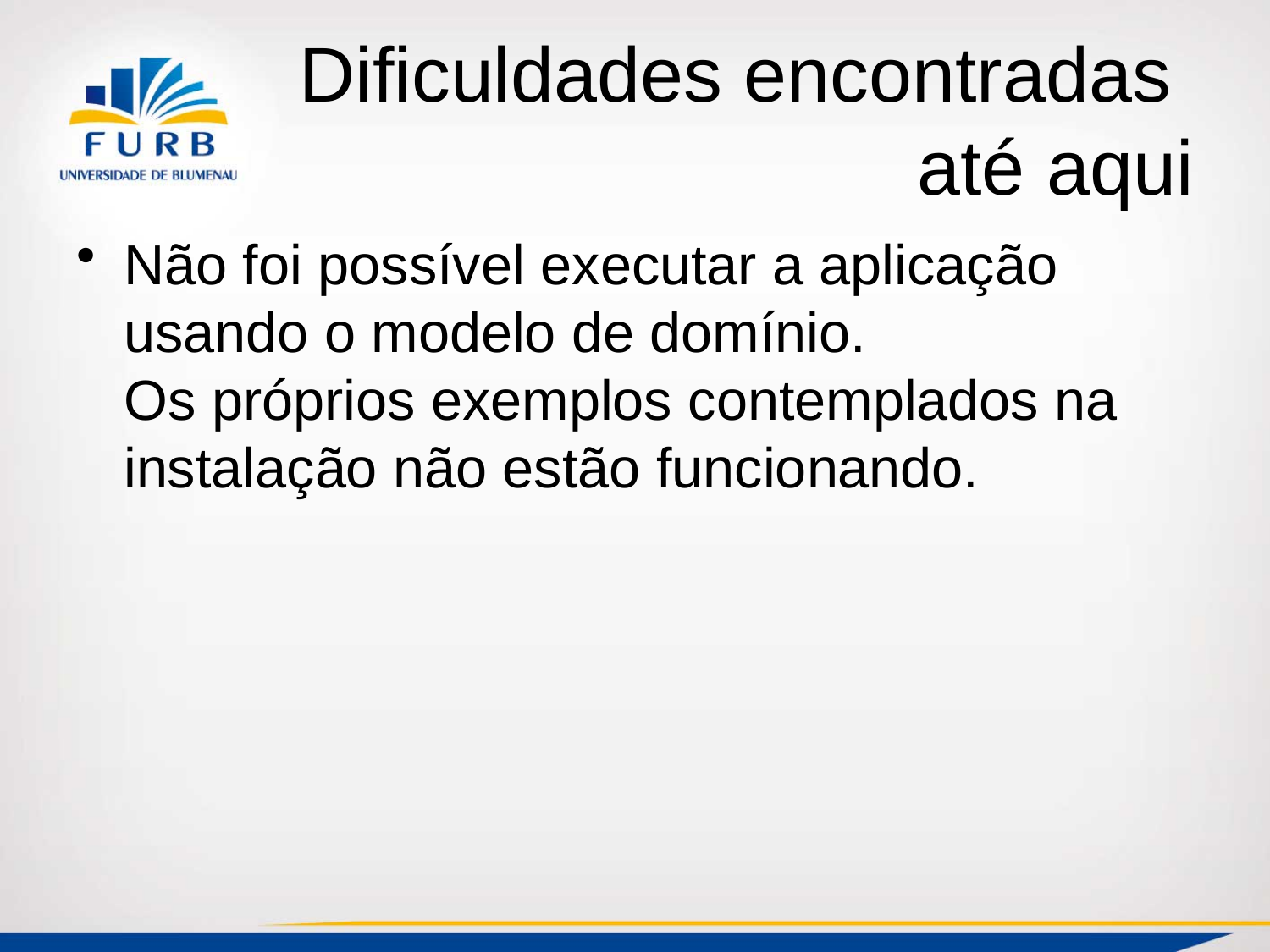

# Dificuldades encontradas até aqui
Não foi possível executar a aplicação usando o modelo de domínio.
Os próprios exemplos contemplados na instalação não estão funcionando.